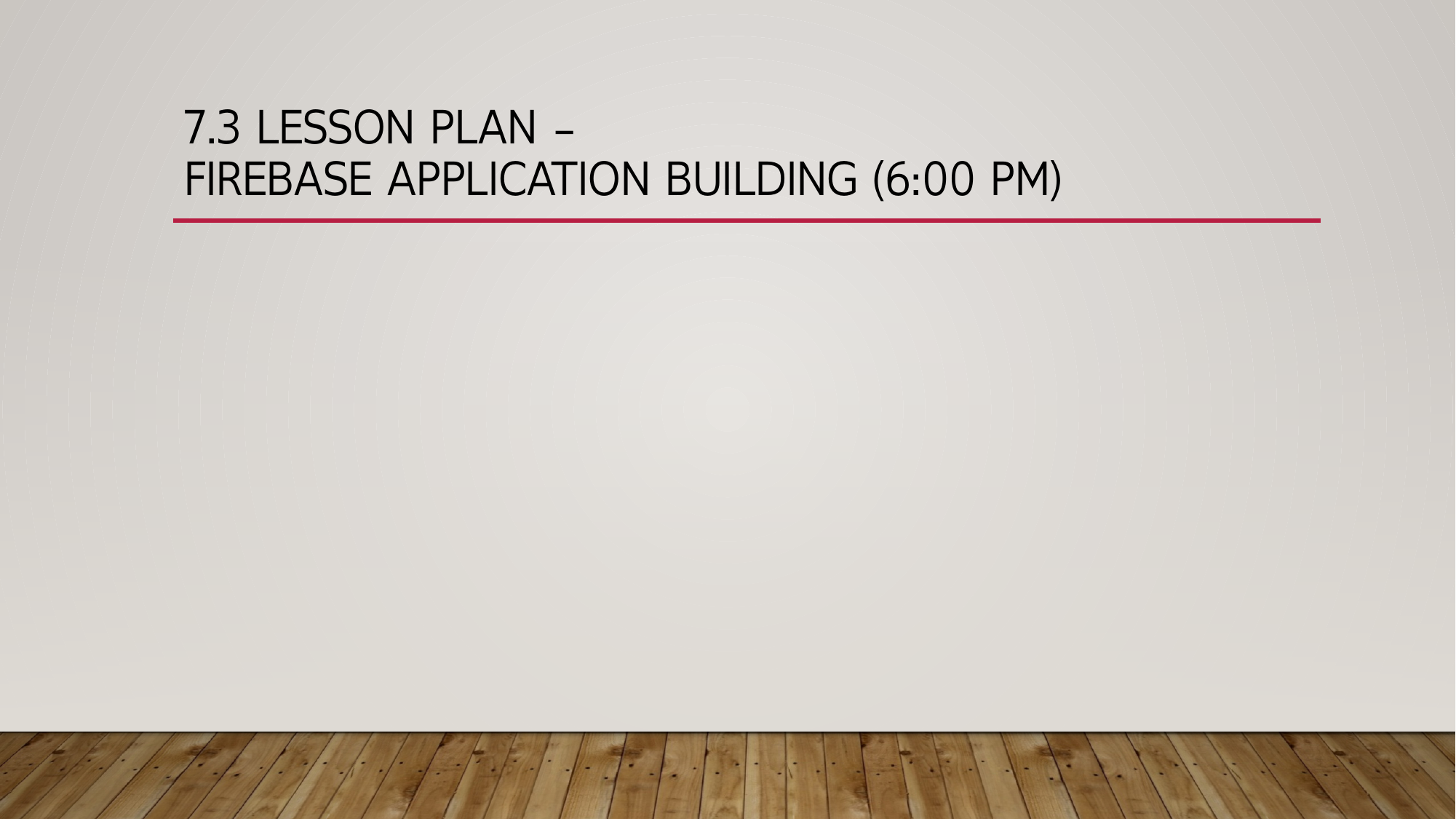

# 7.3 Lesson Plan – Firebase Application Building (6:00 PM)